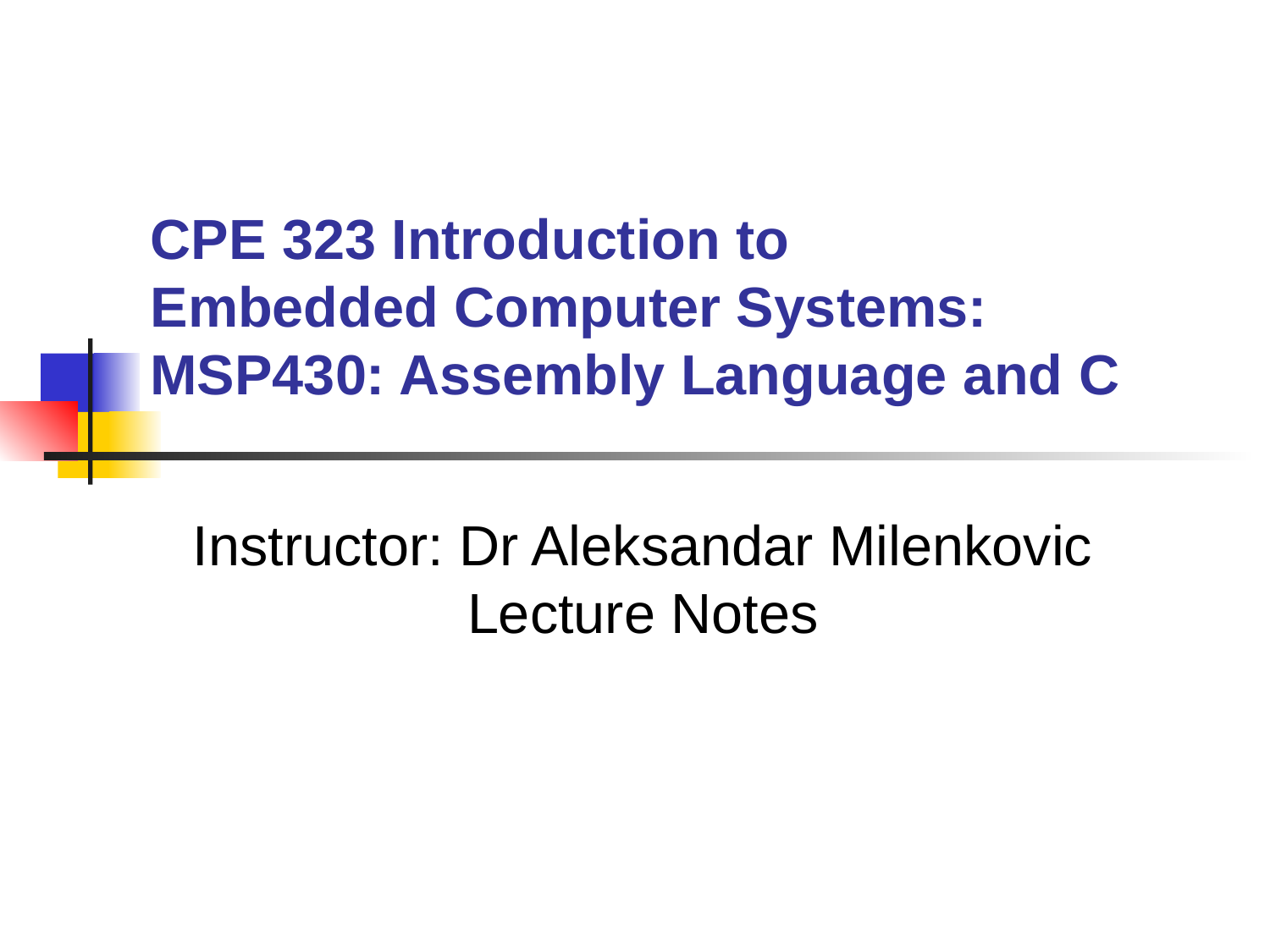

# CPE 323 Introduction to Embedded Computer Systems: MSP430: Assembly Language and C
Instructor: Dr Aleksandar Milenkovic
Lecture Notes